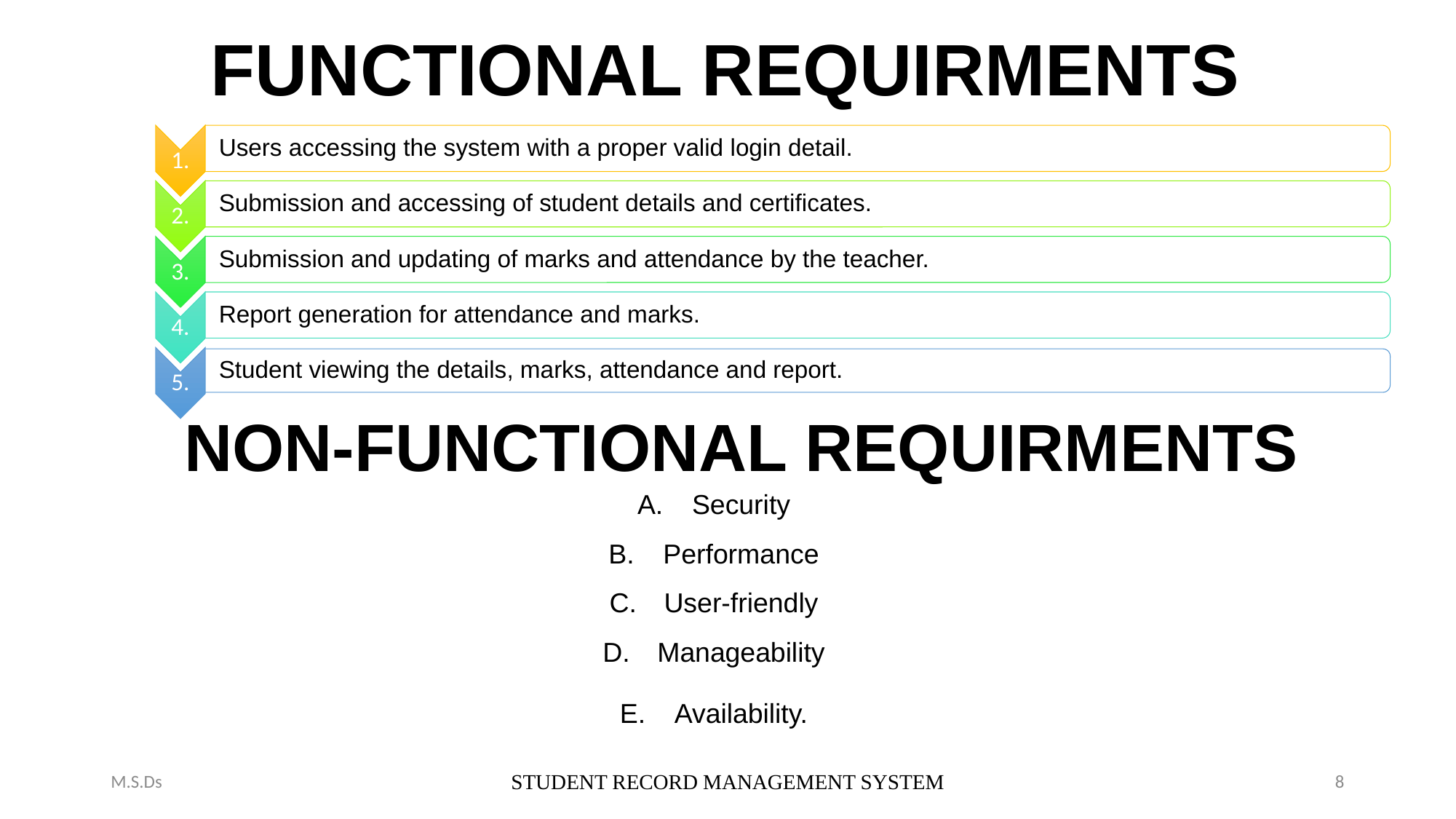

FUNCTIONAL REQUIRMENTS
1.
Users accessing the system with a proper valid login detail.
2.
Submission and accessing of student details and certificates.
3.
Submission and updating of marks and attendance by the teacher.
4.
Report generation for attendance and marks.
5.
Student viewing the details, marks, attendance and report.
NON-FUNCTIONAL REQUIRMENTS
Security
Performance
User-friendly
Manageability
Availability.
STUDENT RECORD MANAGEMENT SYSTEM
8
M.S.Ds